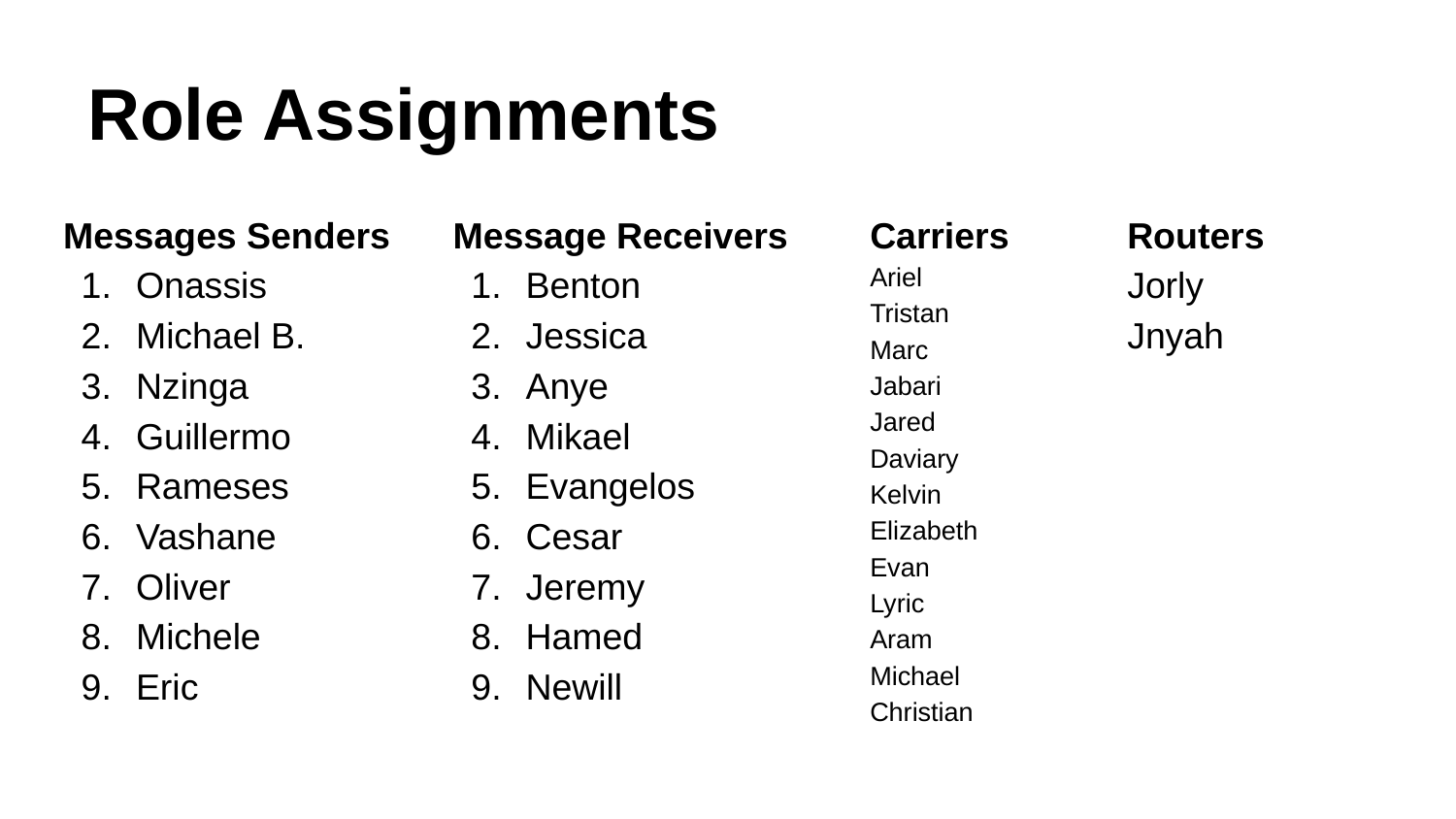

# Role Assignments
Messages Senders
Onassis
Michael B.
Nzinga
Guillermo
Rameses
Vashane
Oliver
Michele
Eric
Message Receivers
Benton
Jessica
Anye
Mikael
Evangelos
Cesar
Jeremy
Hamed
Newill
Carriers
Ariel
Tristan
Marc
Jabari
Jared
Daviary
Kelvin
Elizabeth
Evan
Lyric
Aram
Michael
Christian

Routers
Jorly
Jnyah